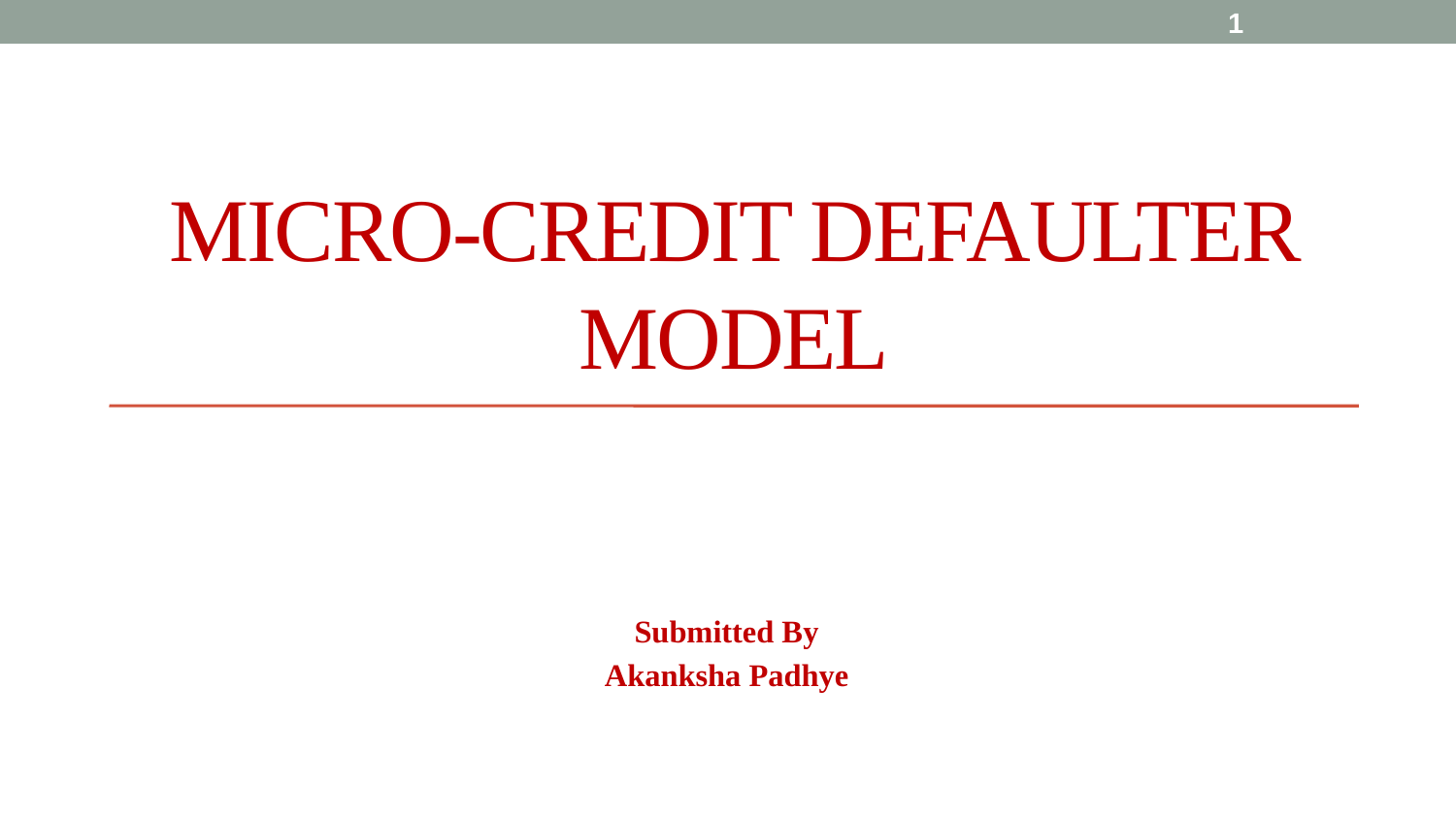

1
# Micro-Credit Defaulter Model
Submitted By
Akanksha Padhye